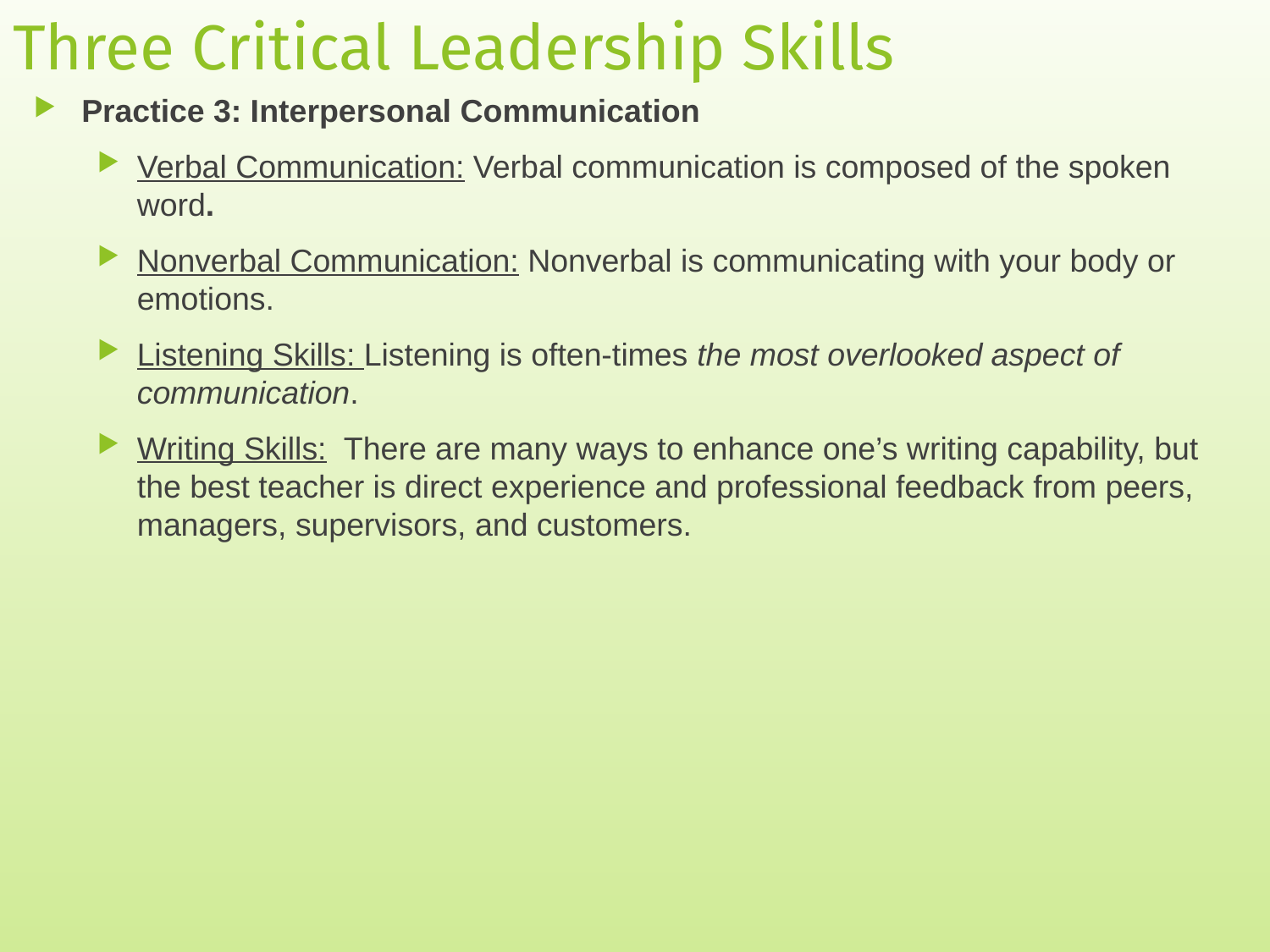

# Three Critical Leadership Skills
Practice 3: Interpersonal Communication
Verbal Communication: Verbal communication is composed of the spoken word.
Nonverbal Communication: Nonverbal is communicating with your body or emotions.
Listening Skills: Listening is often-times the most overlooked aspect of communication.
Writing Skills:  There are many ways to enhance one’s writing capability, but the best teacher is direct experience and professional feedback from peers, managers, supervisors, and customers.
8